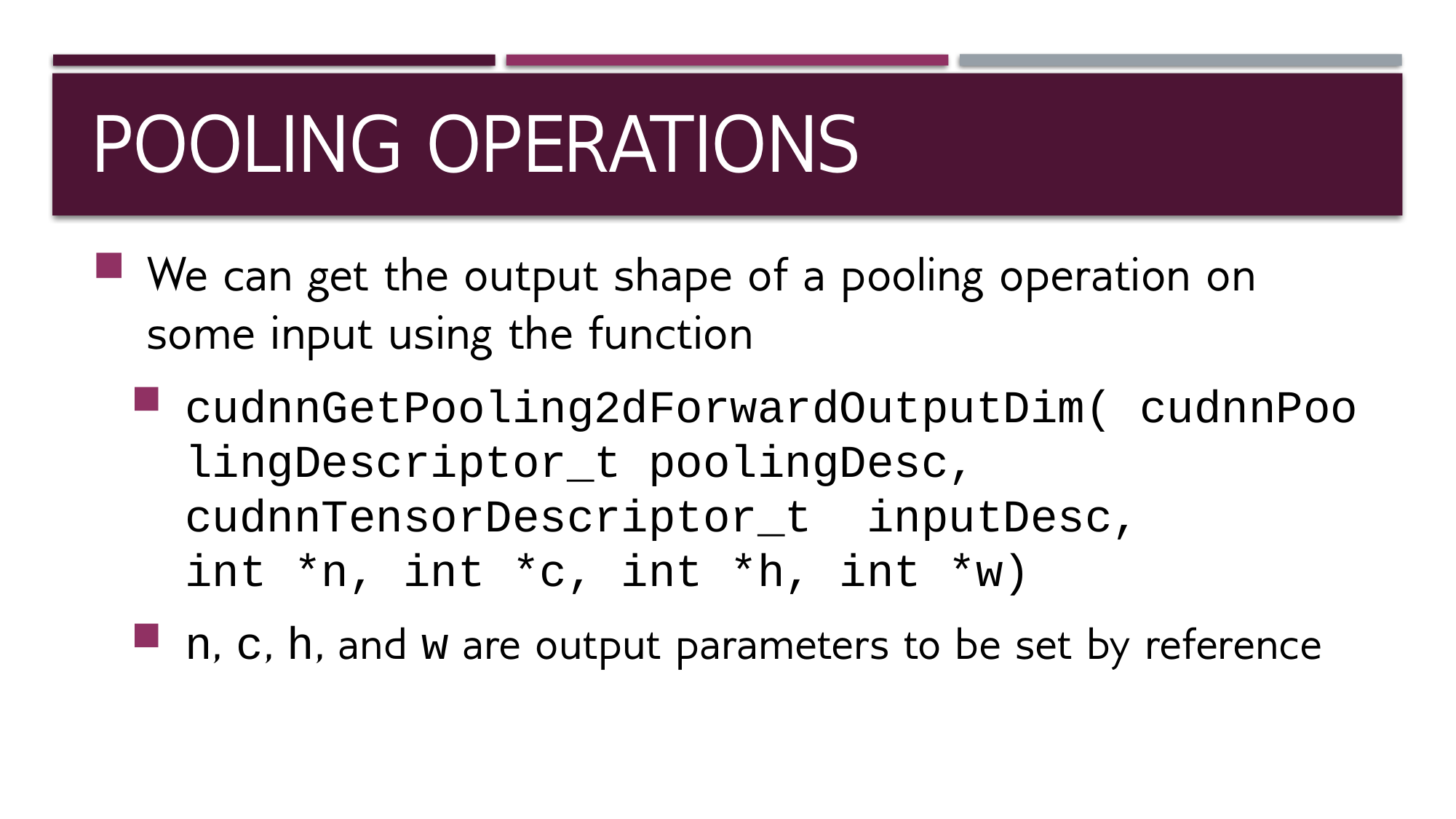

# Pooling Operations
We can get the output shape of a pooling operation on some input using the function
cudnnGetPooling2dForwardOutputDim( cudnnPoolingDescriptor_t poolingDesc,
cudnnTensorDescriptor_t  inputDesc,
int *n, int *c, int *h, int *w)
n, c, h, and w are output parameters to be set by reference